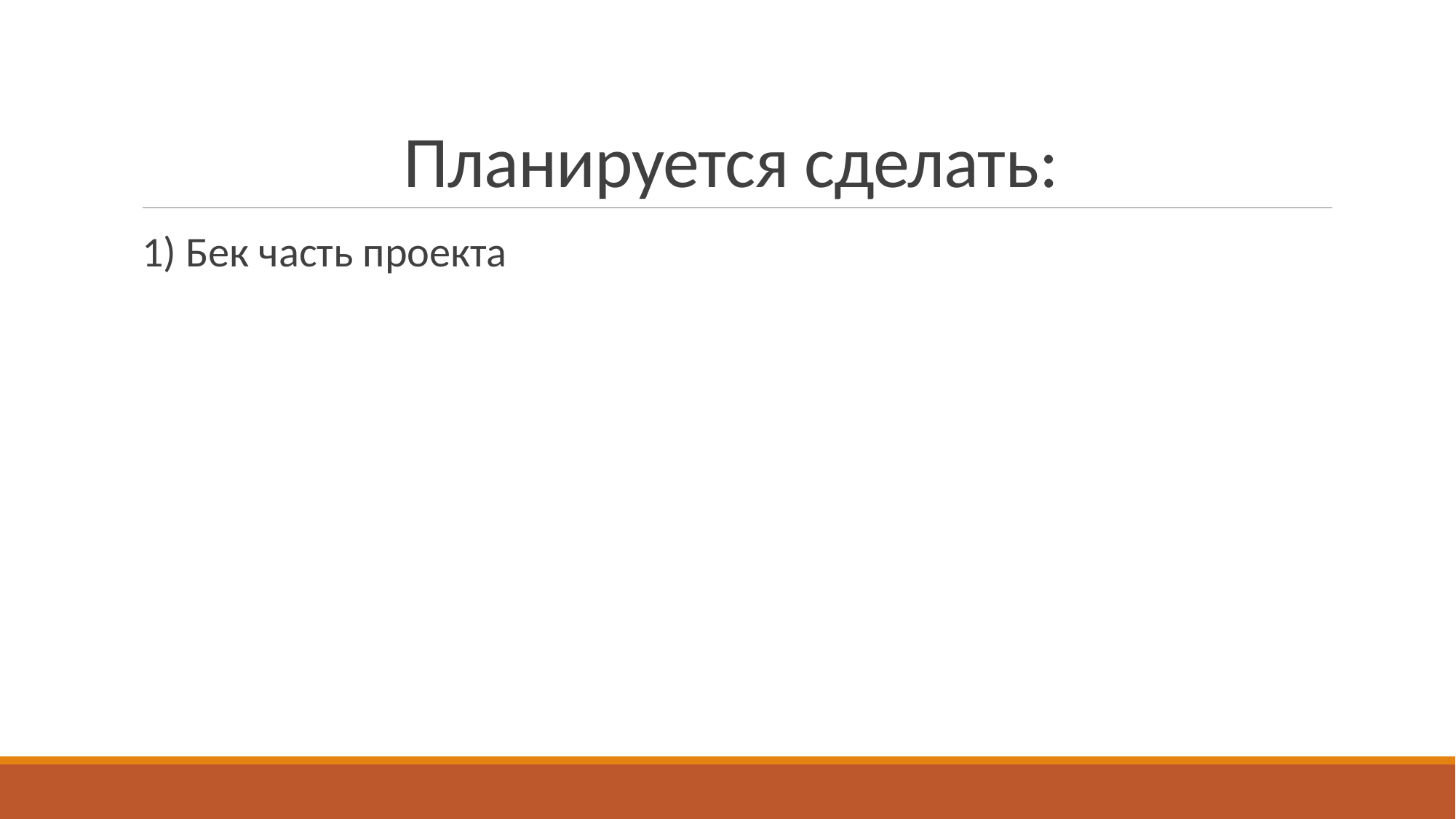

# Планируется сделать:
1) Бек часть проекта